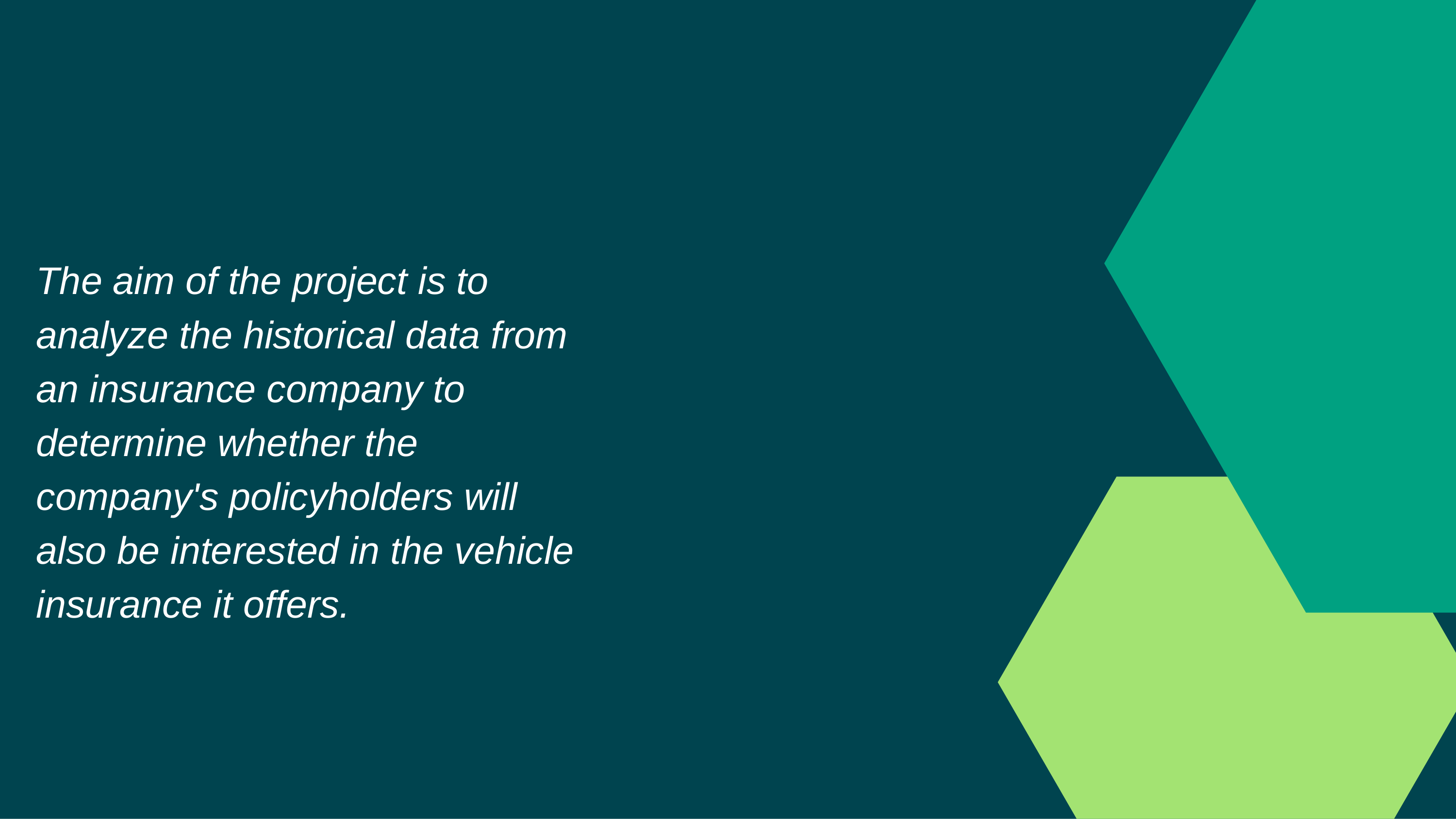

Introduction
The aim of the project is to  analyze the historical data from  an insurance company to  determine whether the  company's policyholders will  also be interested in the vehicle  insurance it offers.